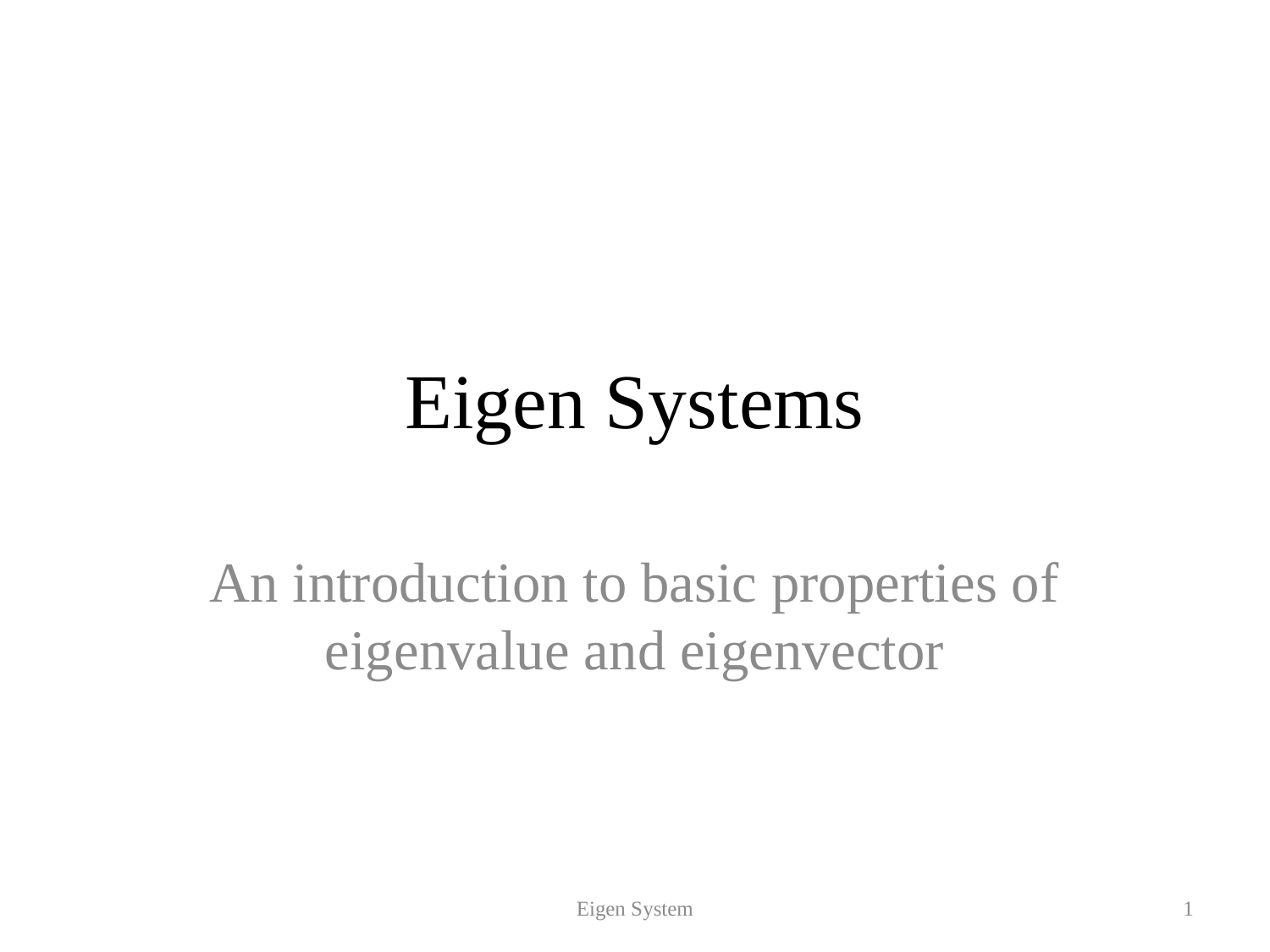

# Eigen Systems
An introduction to basic properties of eigenvalue and eigenvector
Eigen System
1